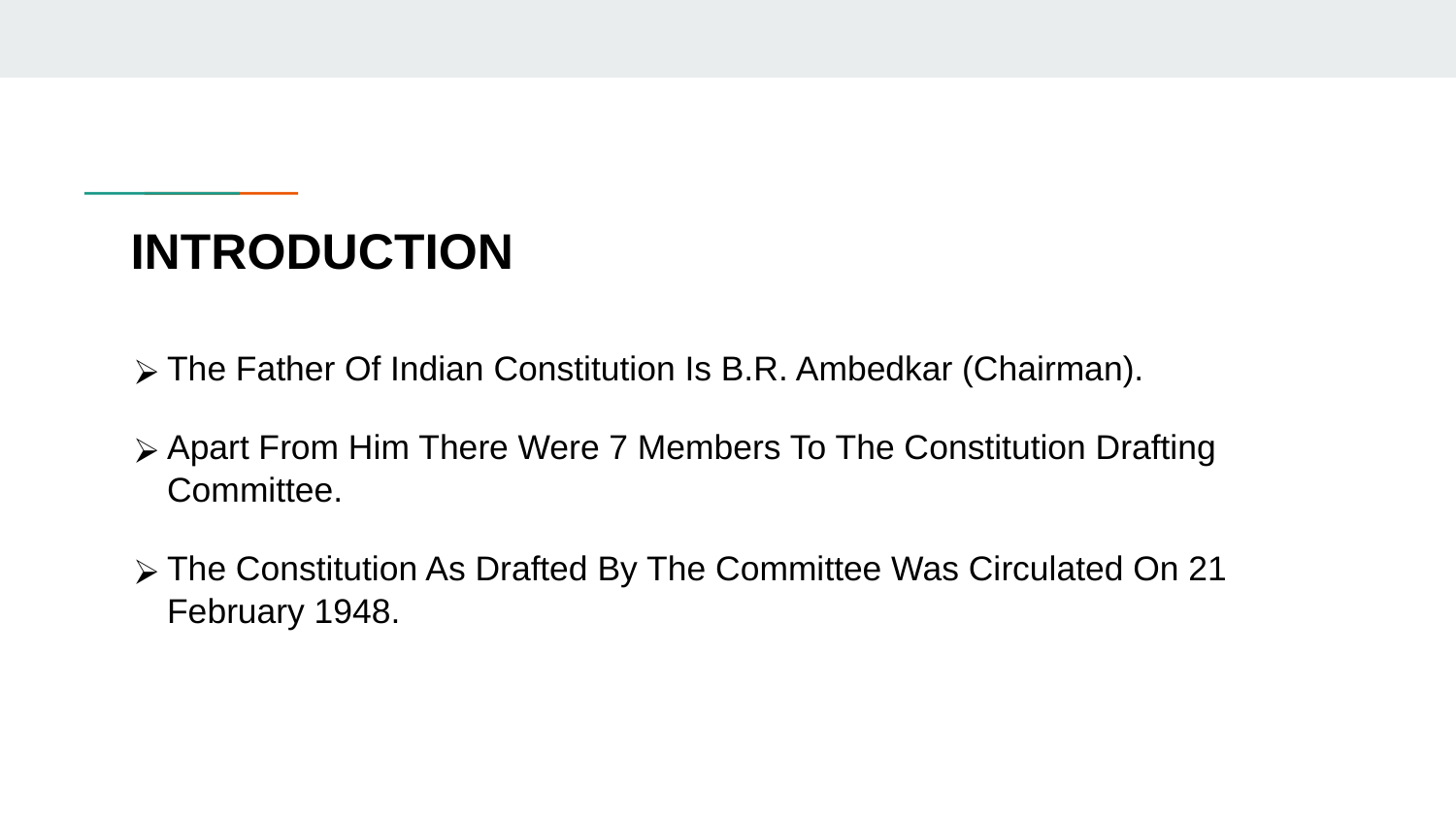

# INTRODUCTION

The Father Of Indian Constitution Is B.R. Ambedkar (Chairman).
Apart From Him There Were 7 Members To The Constitution Drafting Committee.
The Constitution As Drafted By The Committee Was Circulated On 21 February 1948.